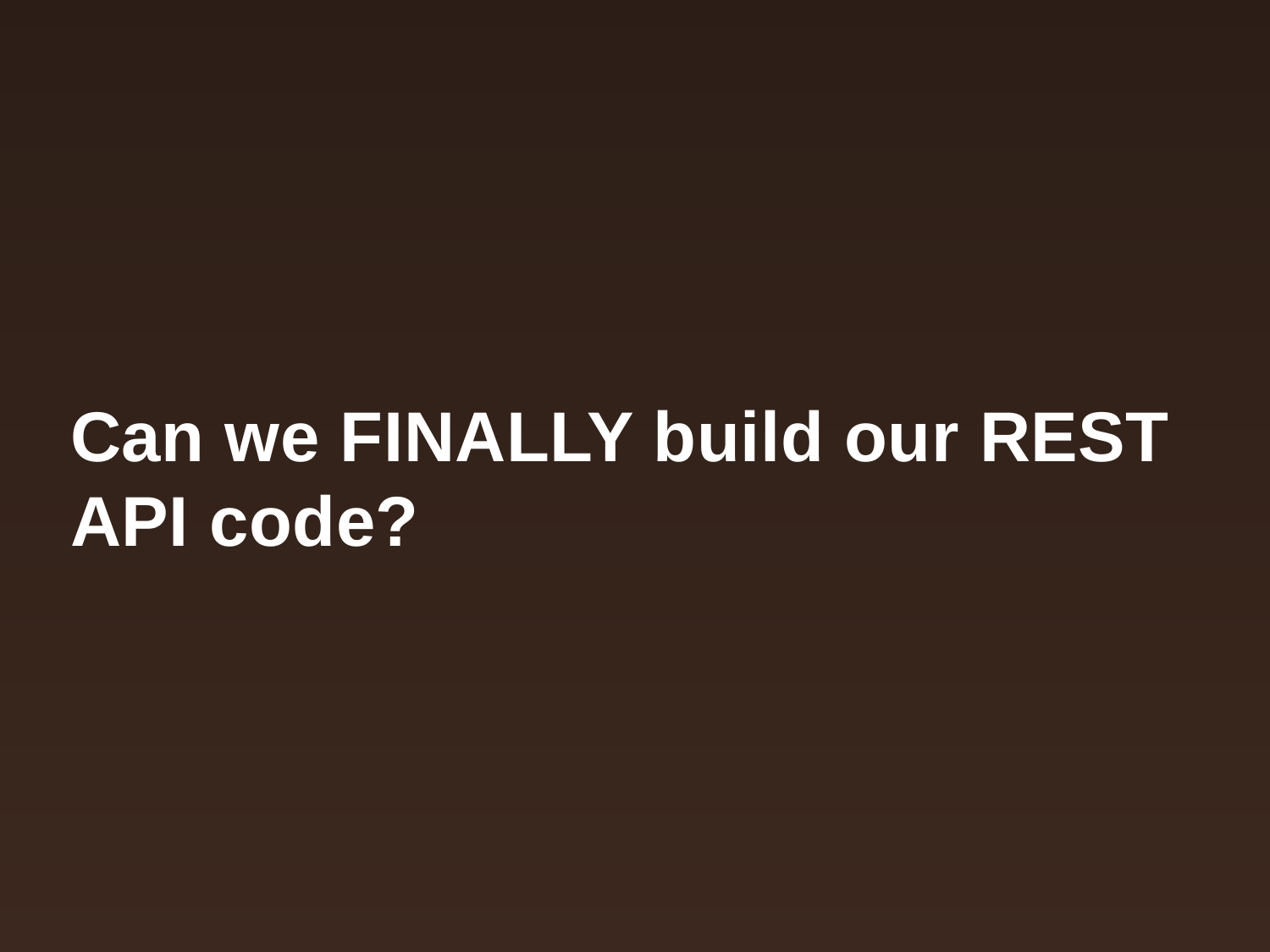

# Can we FINALLY build our REST API code?